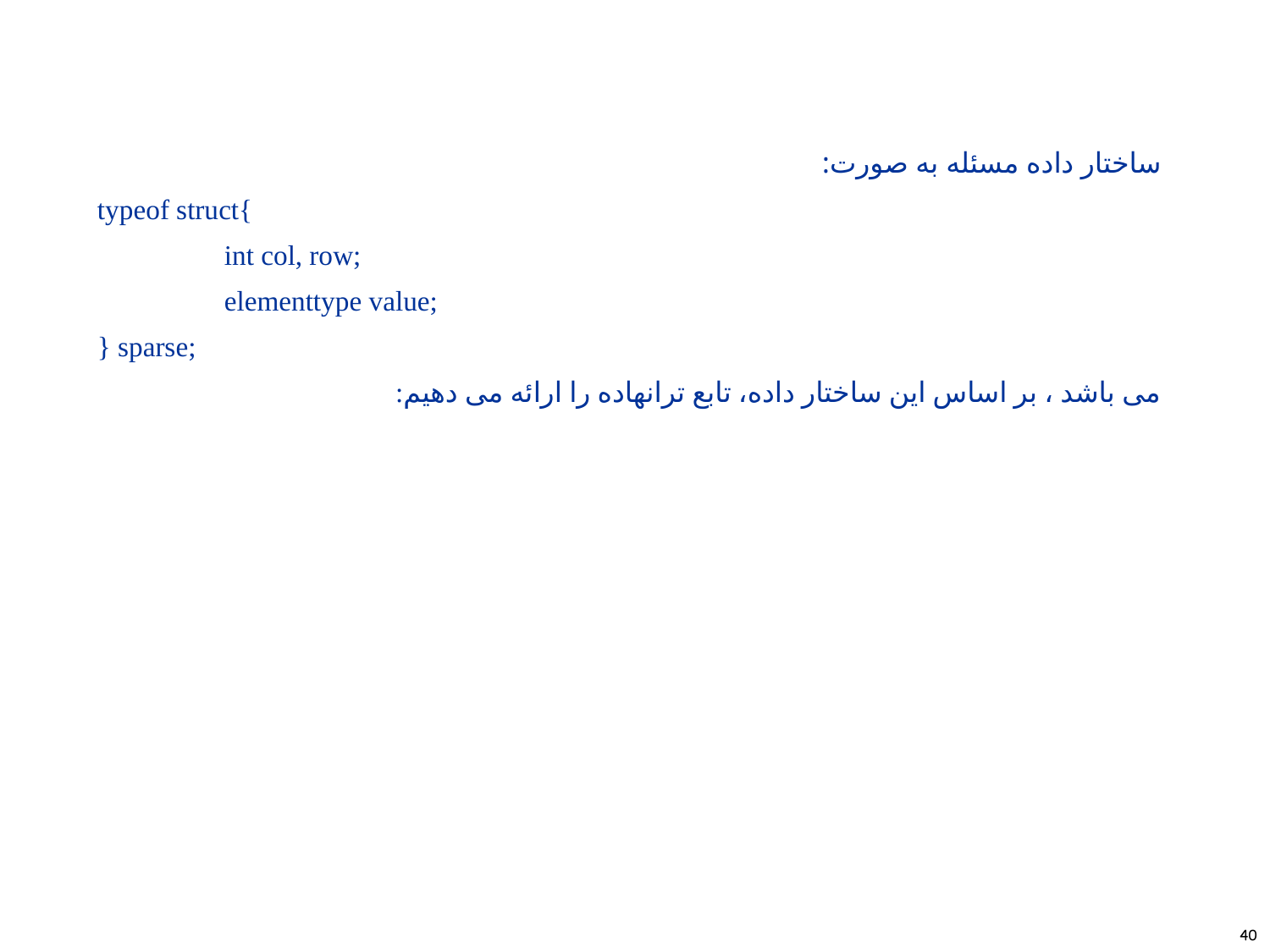

#
ساختار داده مسئله به صورت:
typeof struct{
	int col, row;
	elementtype value;
} sparse;
می باشد ، بر اساس این ساختار داده، تابع ترانهاده را ارائه می دهیم:

40